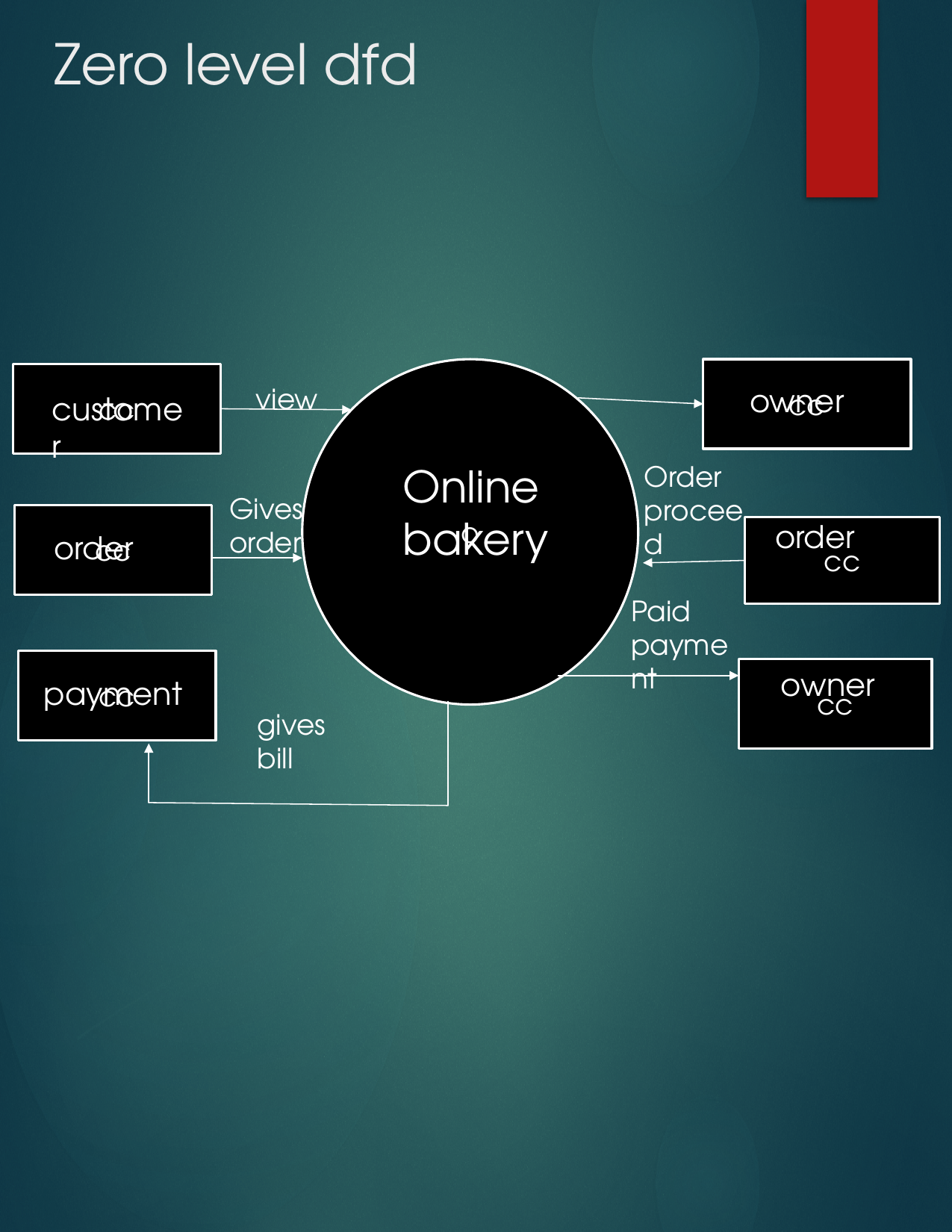

# Zero level dfd
o
cc
cc
view
owner
customer
Online
bakery
Order proceed
Gives order
cc
order
cc
order
Paid payment
cc
cc
owner
payment
gives bill